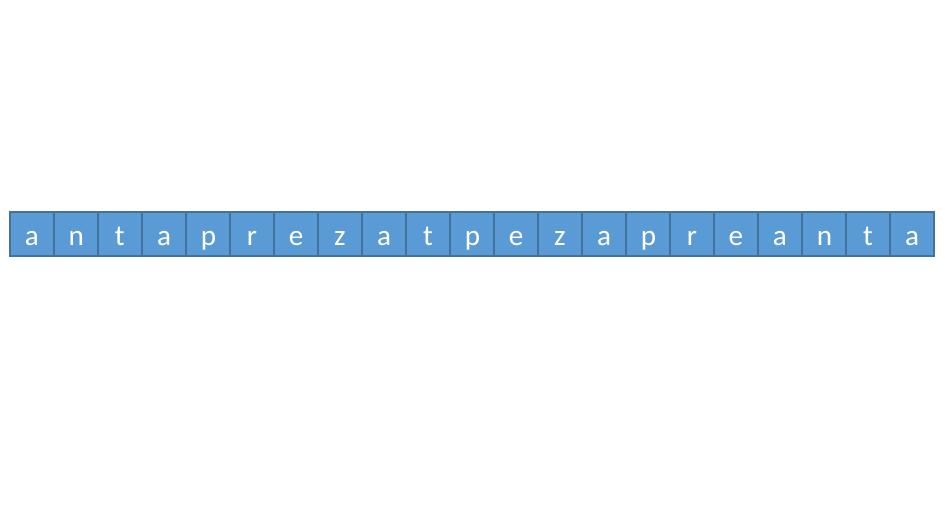

a
n
t
a
p
r
e
z
a
t
p
e
z
a
p
r
e
a
n
t
a